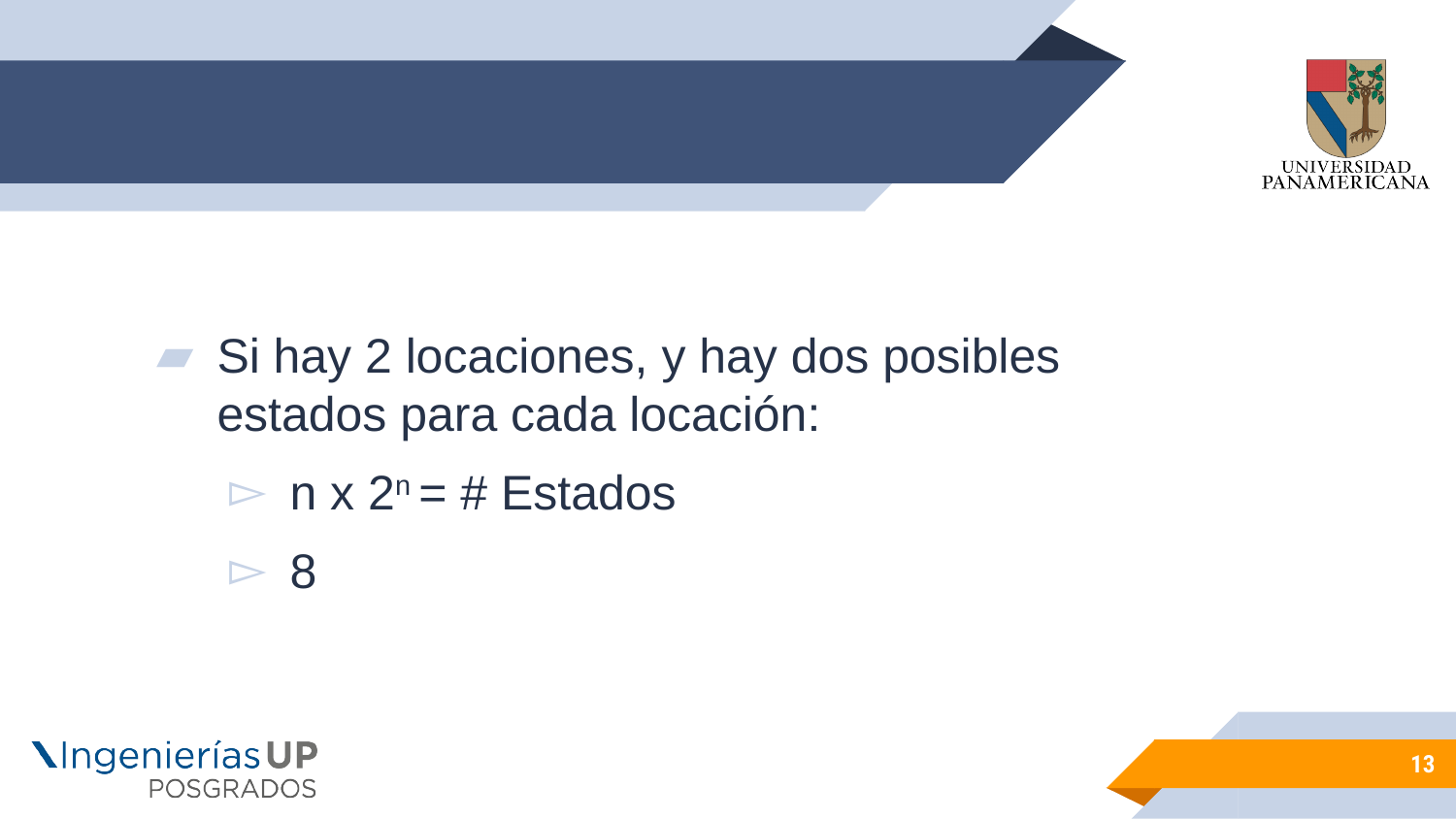

#
Si hay 2 locaciones, y hay dos posibles estados para cada locación:
n x 2n = # Estados
8
13